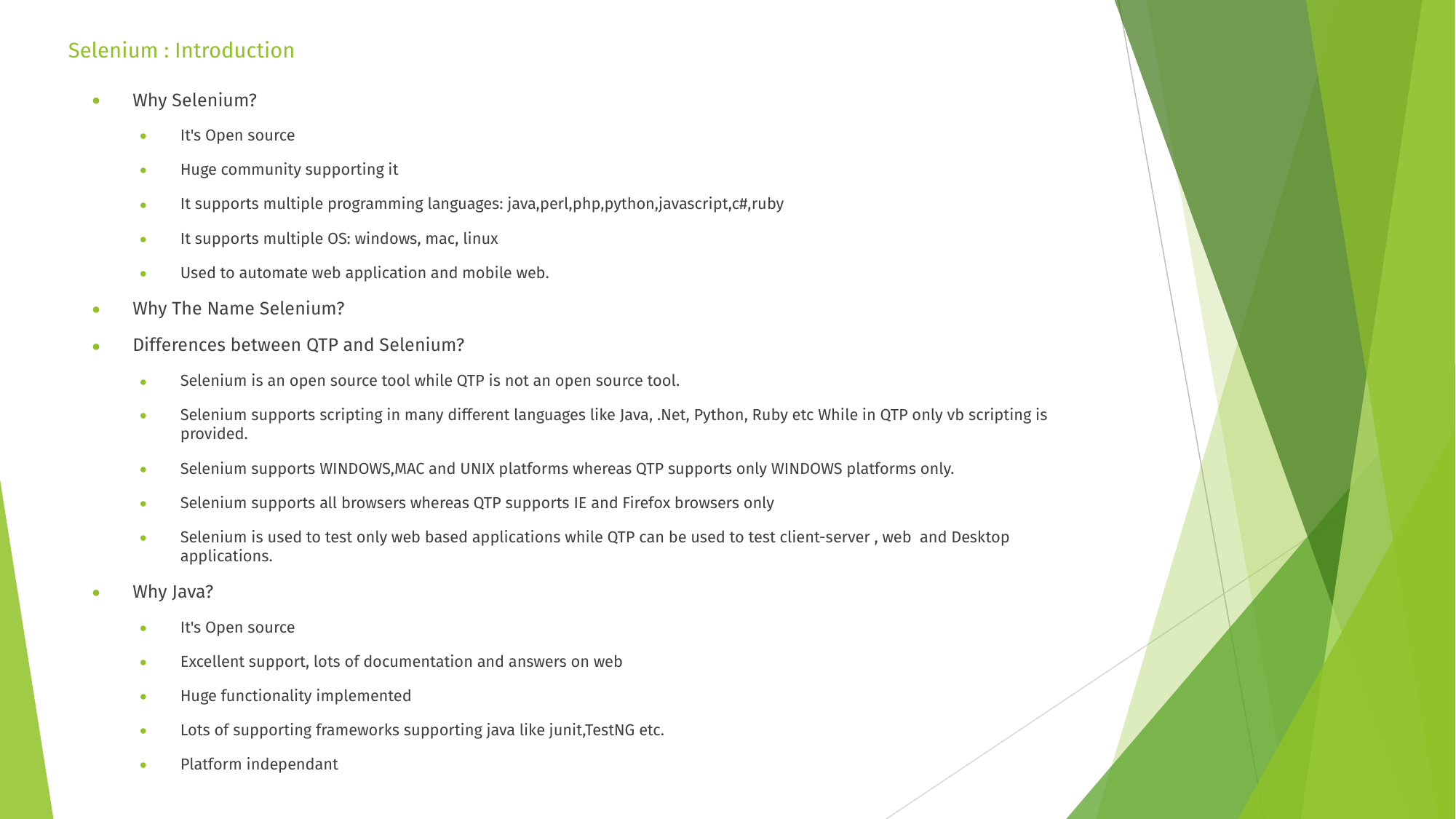

# Selenium : Introduction
Why Selenium?
It's Open source
Huge community supporting it
It supports multiple programming languages: java,perl,php,python,javascript,c#,ruby
It supports multiple OS: windows, mac, linux
Used to automate web application and mobile web.
Why The Name Selenium?
Differences between QTP and Selenium?
Selenium is an open source tool while QTP is not an open source tool.
Selenium supports scripting in many different languages like Java, .Net, Python, Ruby etc While in QTP only vb scripting is provided.
Selenium supports WINDOWS,MAC and UNIX platforms whereas QTP supports only WINDOWS platforms only.
Selenium supports all browsers whereas QTP supports IE and Firefox browsers only
Selenium is used to test only web based applications while QTP can be used to test client-server , web  and Desktop applications.
Why Java?
It's Open source
Excellent support, lots of documentation and answers on web
Huge functionality implemented
Lots of supporting frameworks supporting java like junit,TestNG etc.
Platform independant